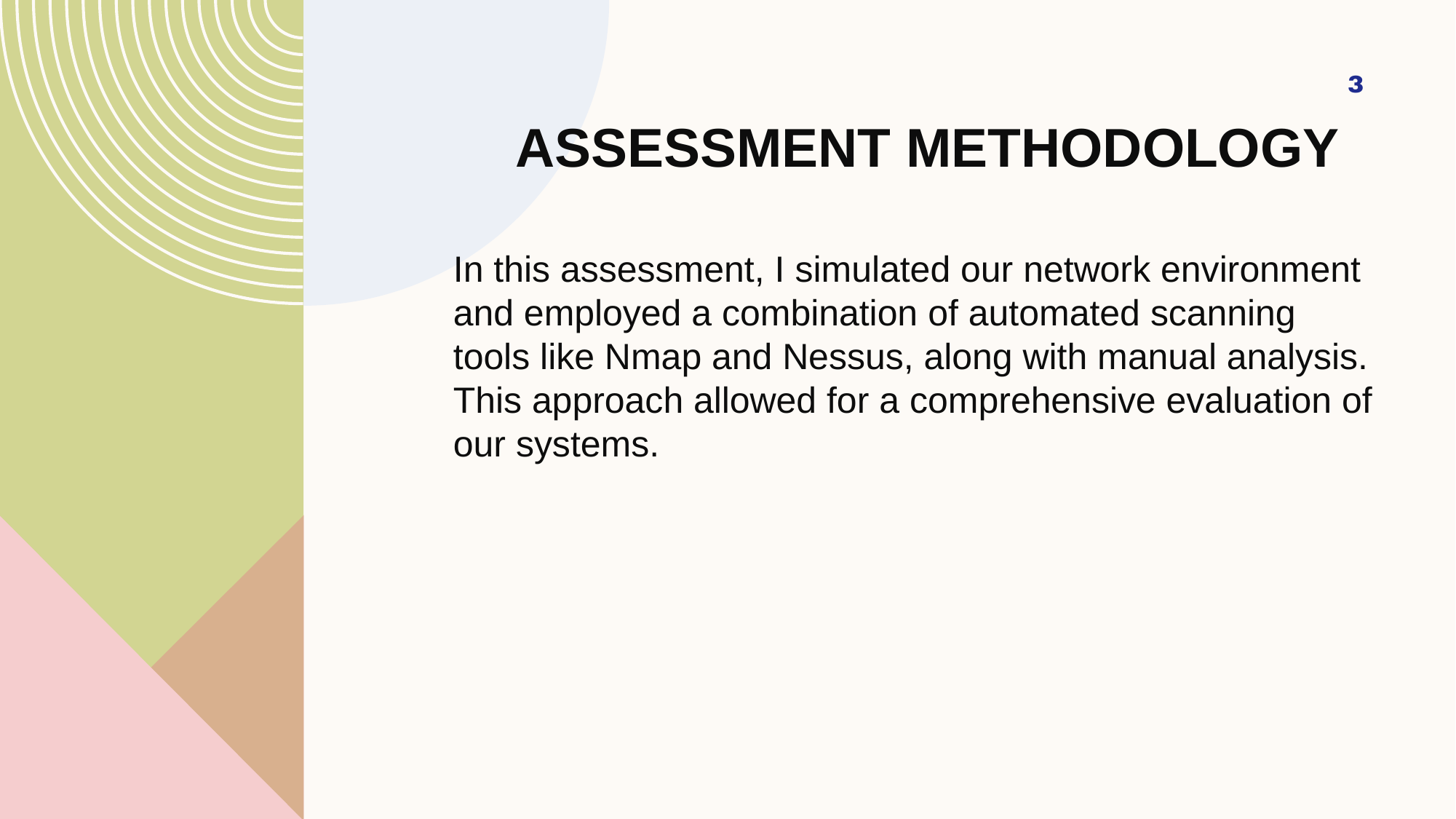

3
# Assessment Methodology
In this assessment, I simulated our network environment and employed a combination of automated scanning tools like Nmap and Nessus, along with manual analysis. This approach allowed for a comprehensive evaluation of our systems.